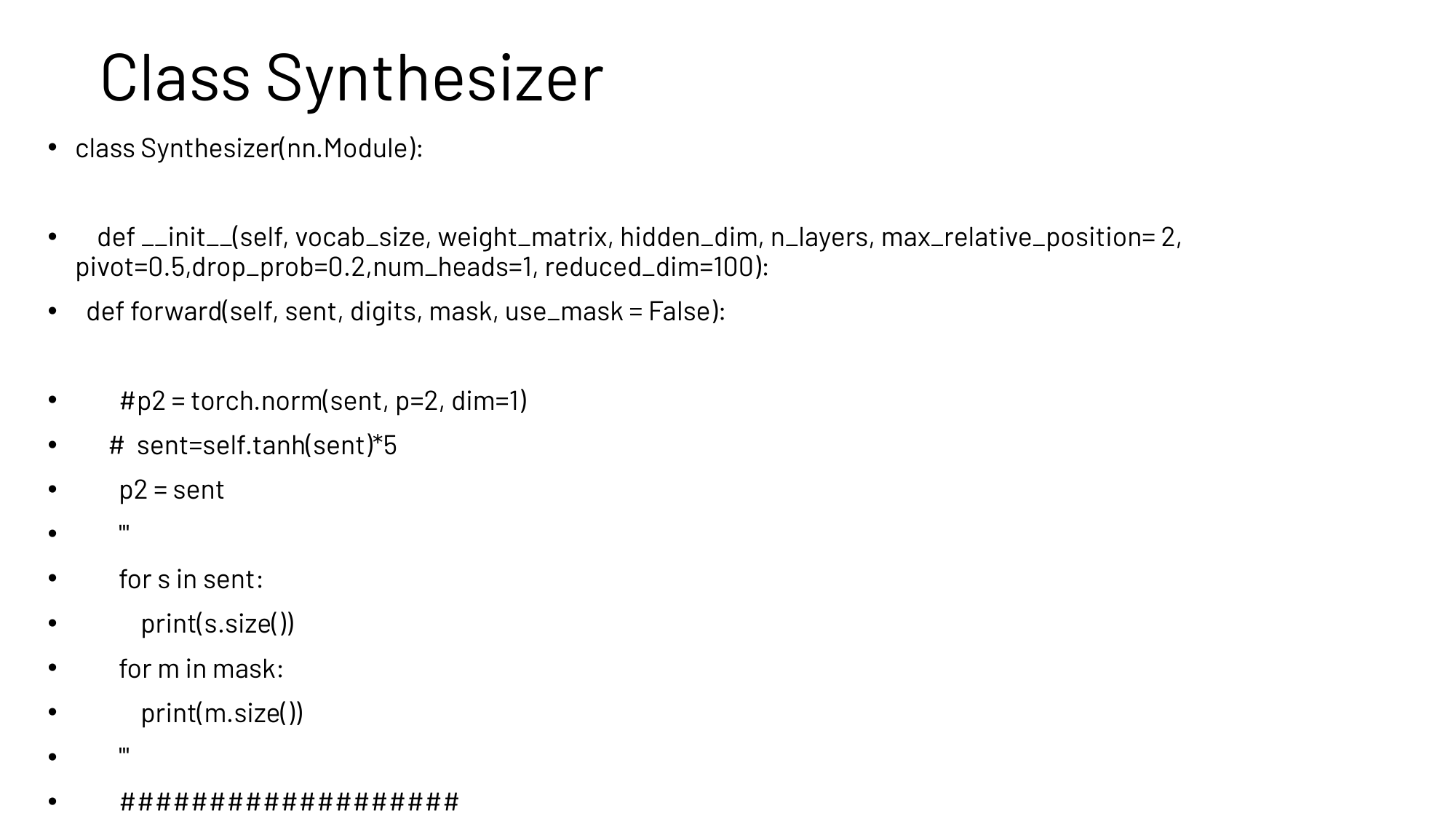

# Class Synthesizer
class Synthesizer(nn.Module):

    def __init__(self, vocab_size, weight_matrix, hidden_dim, n_layers, max_relative_position= 2, pivot=0.5,drop_prob=0.2,num_heads=1, reduced_dim=100):
  def forward(self, sent, digits, mask, use_mask = False):

        #p2 = torch.norm(sent, p=2, dim=1)
      #  sent=self.tanh(sent)*5
        p2 = sent
        '''
        for s in sent:
            print(s.size())
        for m in mask:
            print(m.size())
        '''
        ###################
      #  out = out * mask_1
        if use_mask == True:
            '''
            o1 = sent[0] * mask
            o2 = sent[1] * mask.unsqueeze(-1)
            o3 = sent[2] * mask.unsqueeze(-1)
            out = (o1, o2, o3)
            '''
            out = sent * mask
        else:
            out = sent

        save_out = out
     #   out = torch.multiply(out,mask)
        out = self.dropout(out)

        out = torch.mean(out,1)
        out = out.reshape((batch_size,1))

        #out  = torch.cat((out, digits), dim=1)
       # out  = self.fc3(out)
        #out = self.tanh(out)
        out = torch.mean(out,1)
        # sigmoid function
        sig_out = self.sig(out)
        # reshape to be batch_size first
        sig_out = sig_out.view(batch_size, -1)
        sig_out = sig_out[:, -1] # get last batch of labels

        # return last sigmoid output and hidden state
        return sig_out, p2, save_out